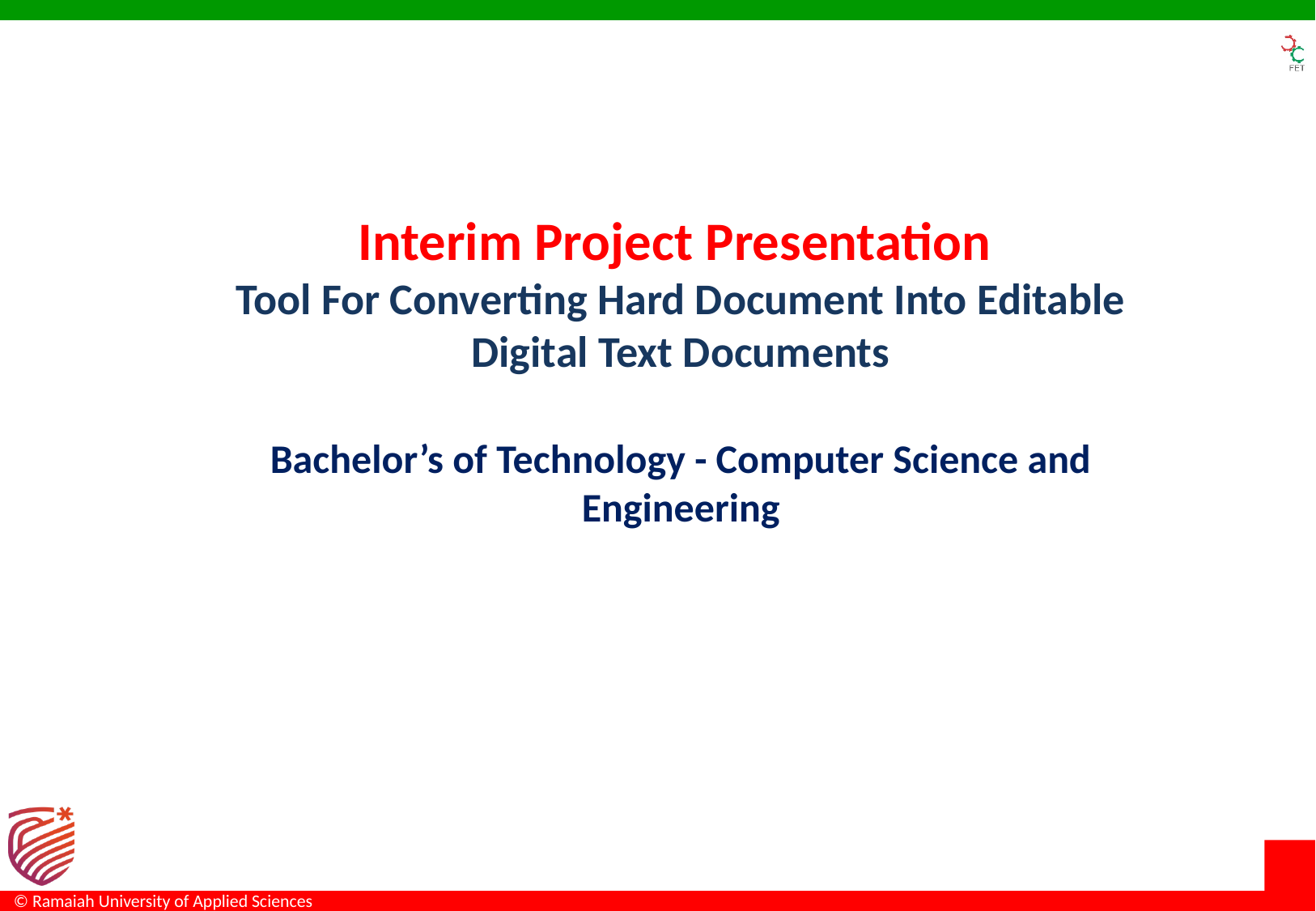

# Interim Project Presentation Tool For Converting Hard Document Into Editable Digital Text Documents Bachelor’s of Technology - Computer Science and Engineering